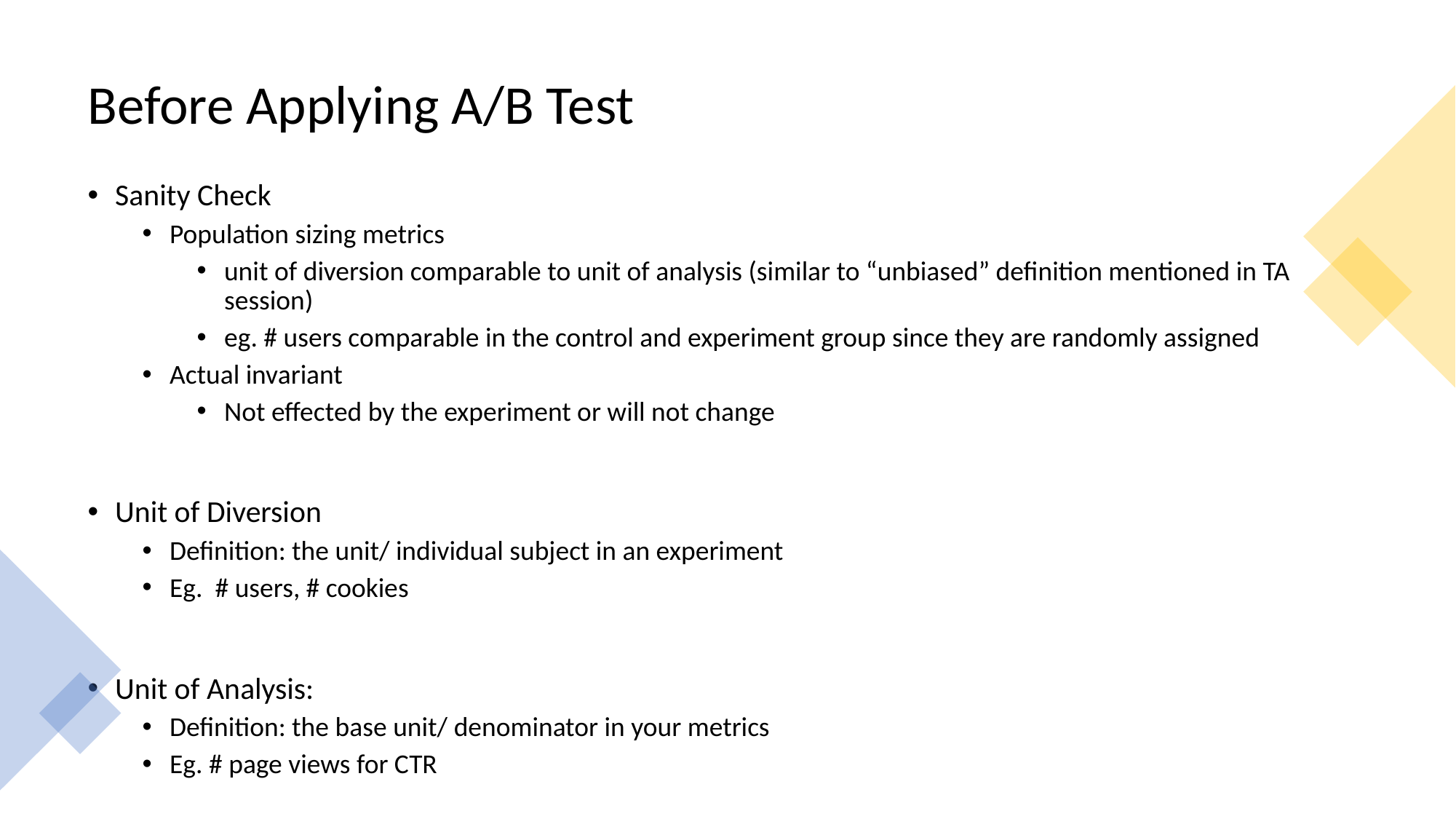

# Before Applying A/B Test

Sanity Check
Population sizing metrics
unit of diversion comparable to unit of analysis (similar to “unbiased” definition mentioned in TA session)
eg. # users comparable in the control and experiment group since they are randomly assigned
Actual invariant
Not effected by the experiment or will not change

Unit of Diversion
Definition: the unit/ individual subject in an experiment
Eg.  # users, # cookies

Unit of Analysis:
Definition: the base unit/ denominator in your metrics
Eg. # page views for CTR